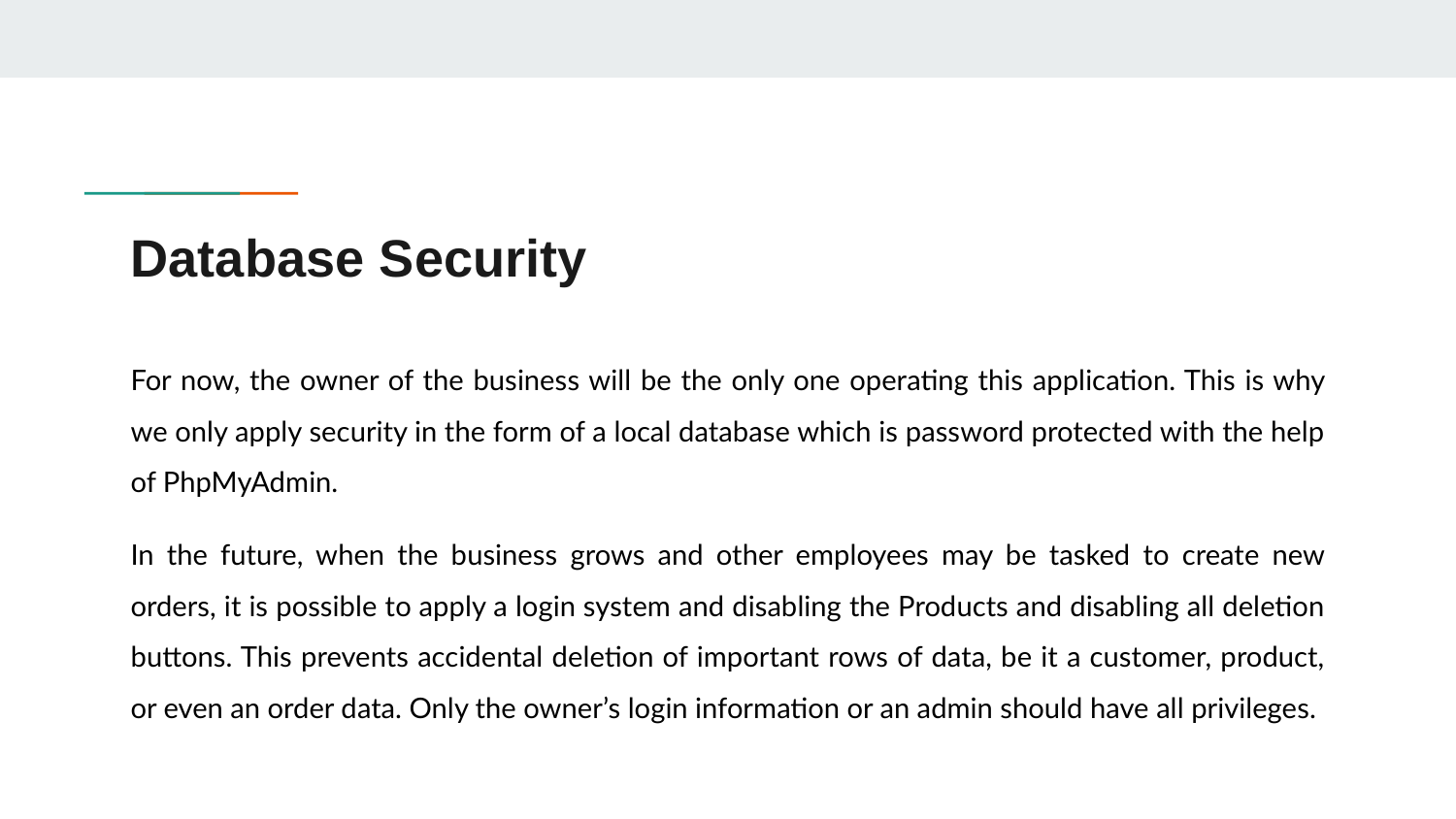

# Database Security
For now, the owner of the business will be the only one operating this application. This is why we only apply security in the form of a local database which is password protected with the help of PhpMyAdmin.
In the future, when the business grows and other employees may be tasked to create new orders, it is possible to apply a login system and disabling the Products and disabling all deletion buttons. This prevents accidental deletion of important rows of data, be it a customer, product, or even an order data. Only the owner’s login information or an admin should have all privileges.